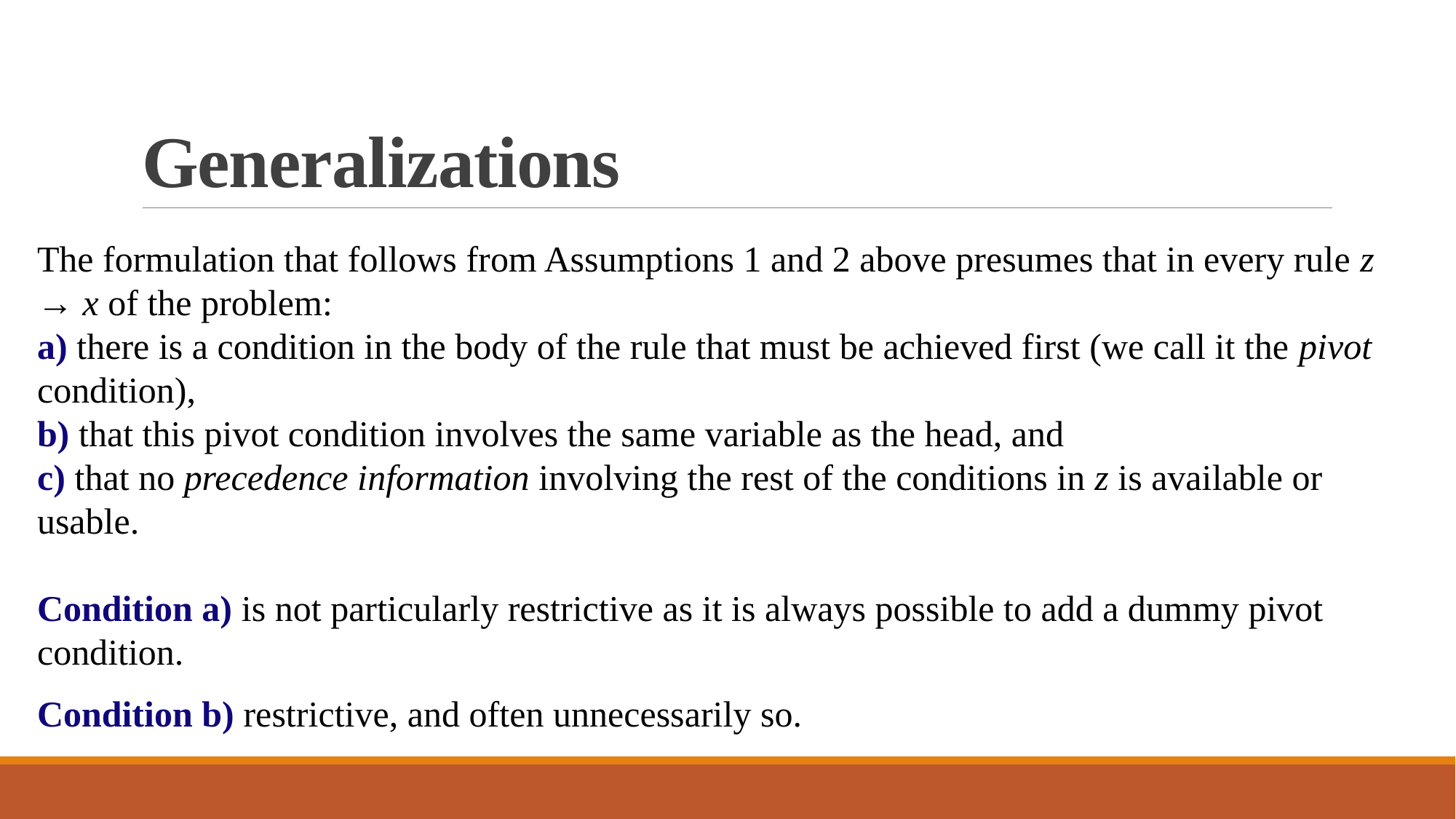

# Generalizations
The formulation that follows from Assumptions 1 and 2 above presumes that in every rule z → x of the problem:
a) there is a condition in the body of the rule that must be achieved first (we call it the pivot condition),
b) that this pivot condition involves the same variable as the head, and
c) that no precedence information involving the rest of the conditions in z is available or usable.
Condition a) is not particularly restrictive as it is always possible to add a dummy pivot condition.
Condition b) restrictive, and often unnecessarily so.